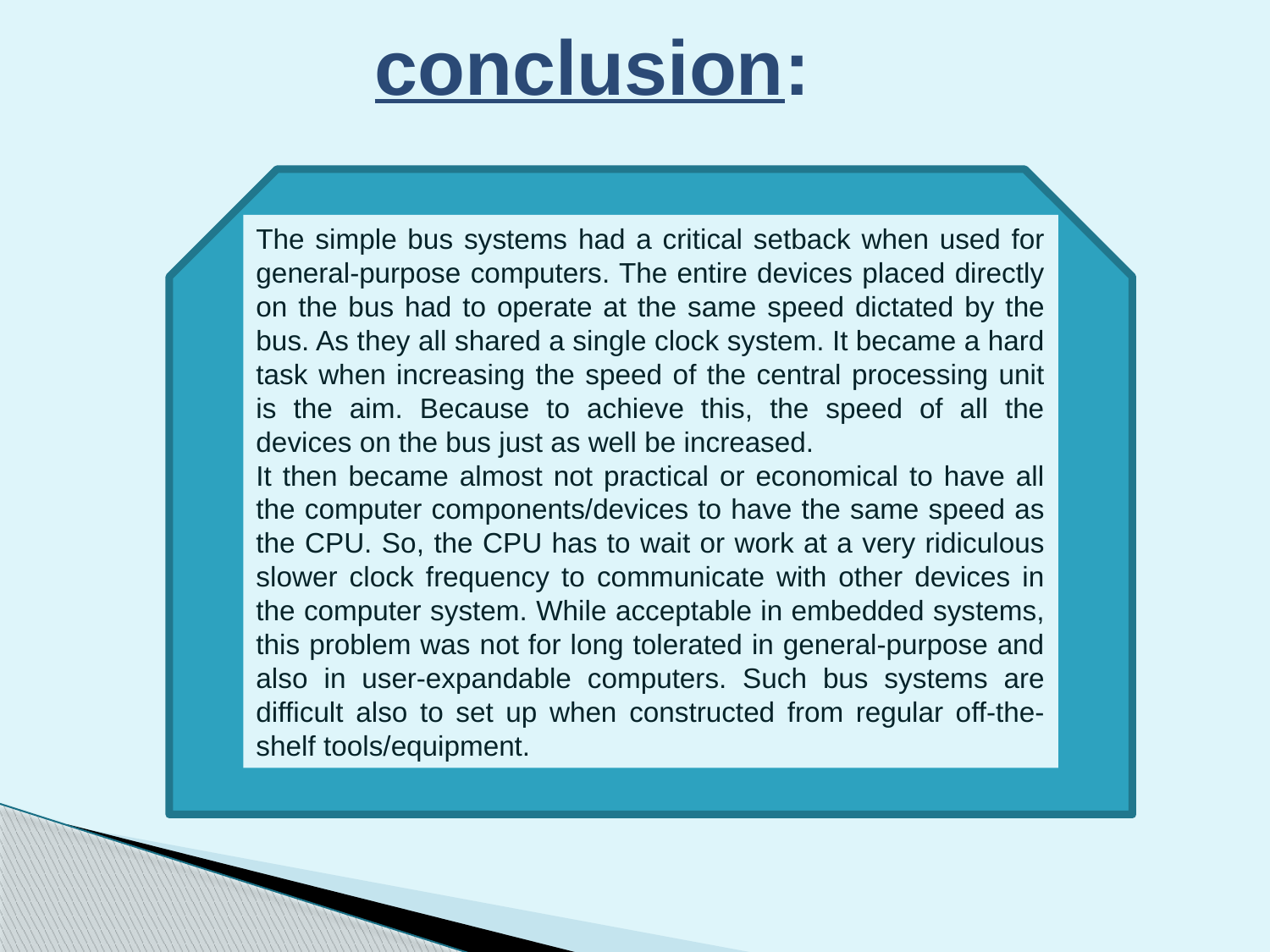

conclusion:

The simple bus systems had a critical setback when used for general-purpose computers. The entire devices placed directly on the bus had to operate at the same speed dictated by the bus. As they all shared a single clock system. It became a hard task when increasing the speed of the central processing unit is the aim. Because to achieve this, the speed of all the devices on the bus just as well be increased.
It then became almost not practical or economical to have all the computer components/devices to have the same speed as the CPU. So, the CPU has to wait or work at a very ridiculous slower clock frequency to communicate with other devices in the computer system. While acceptable in embedded systems, this problem was not for long tolerated in general-purpose and also in user-expandable computers. Such bus systems are difficult also to set up when constructed from regular off-the-shelf tools/equipment.